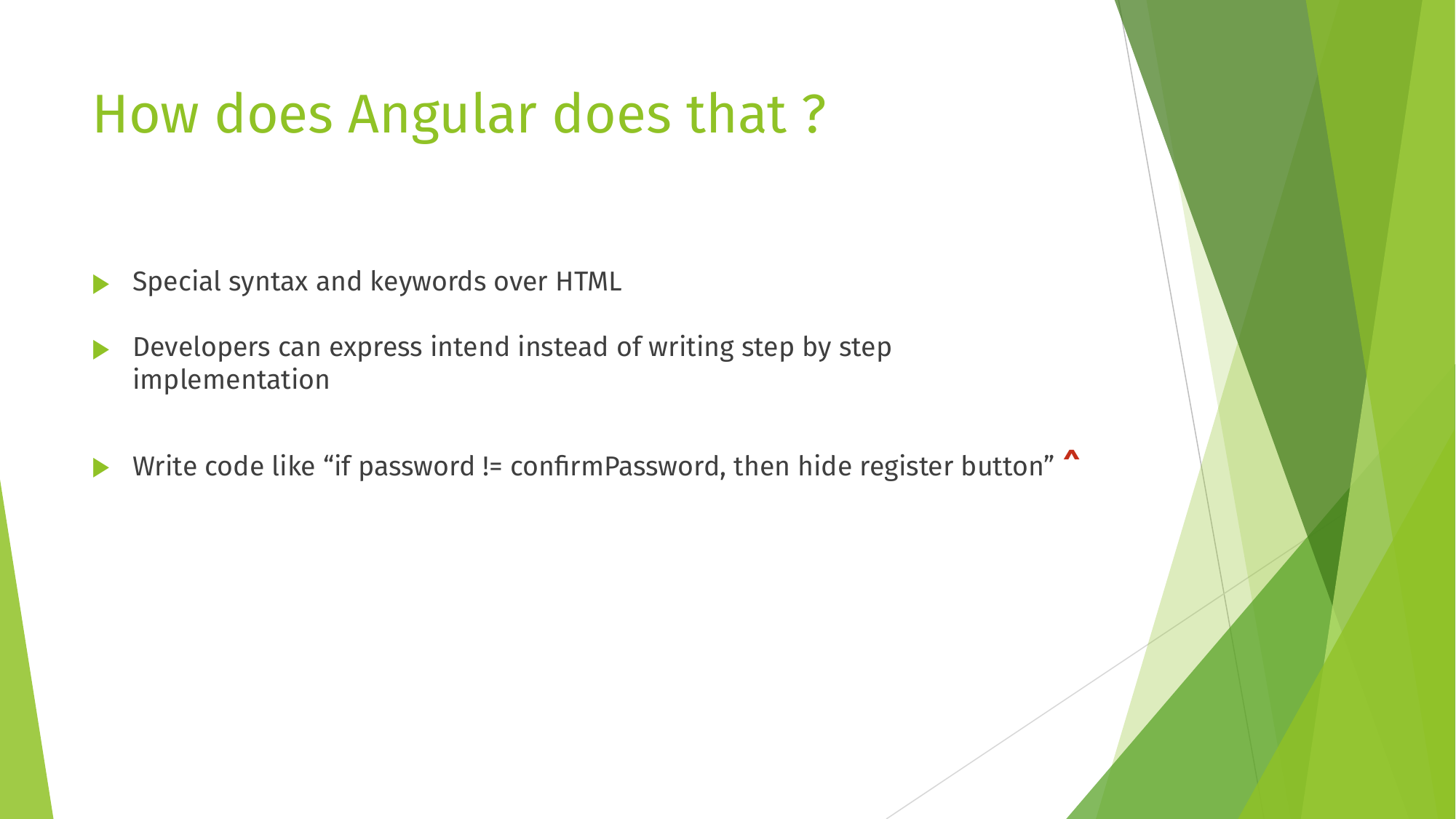

# How does Angular does that ?
Special syntax and keywords over HTML

Developers can express intend instead of writing step by step implementation

Write code like “if password != confirmPassword, then hide register button” ^